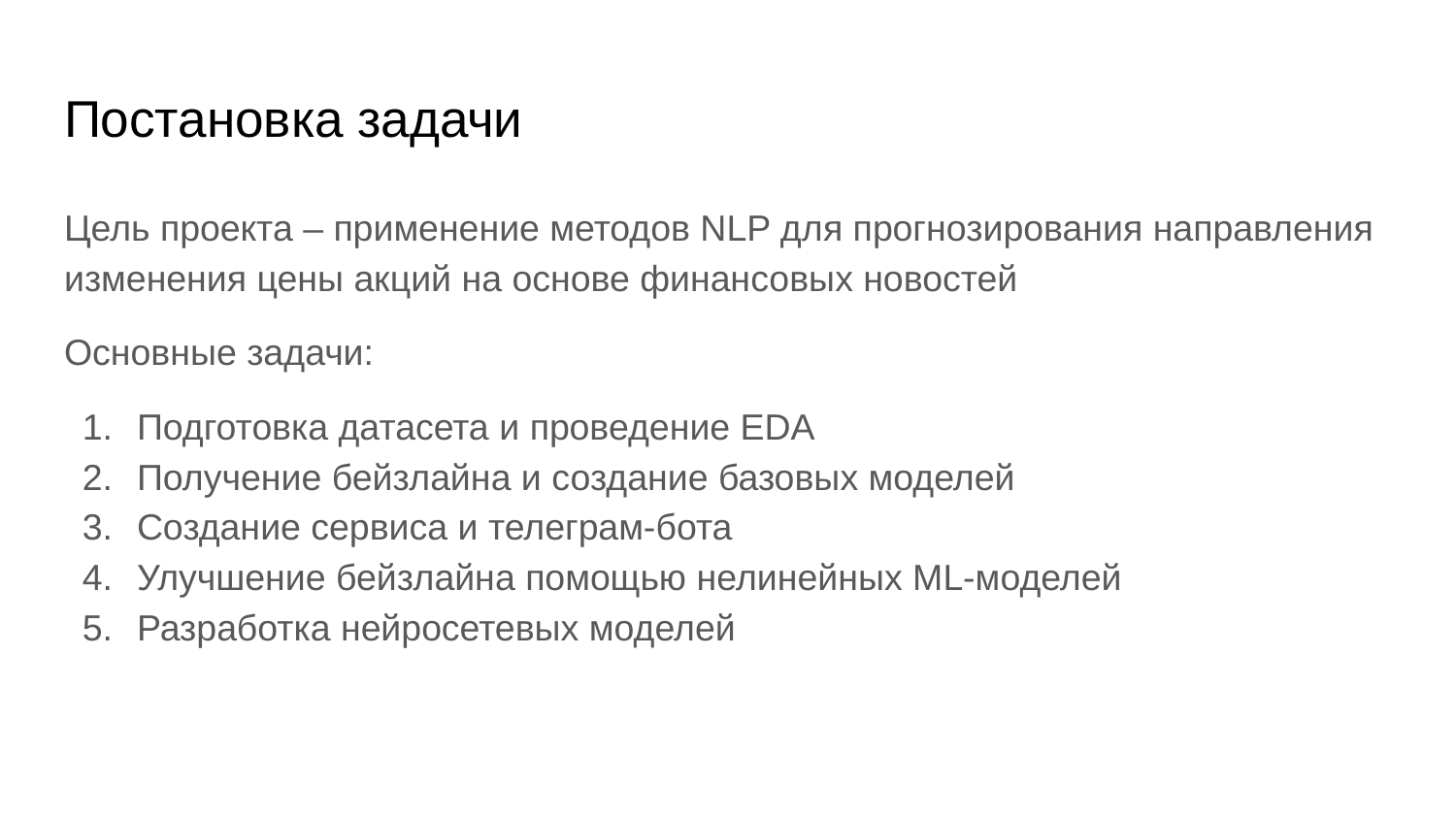

# Постановка задачи
Цель проекта – применение методов NLP для прогнозирования направления изменения цены акций на основе финансовых новостей
Основные задачи:
Подготовка датасета и проведение EDA
Получение бейзлайна и создание базовых моделей
Создание сервиса и телеграм-бота
Улучшение бейзлайна помощью нелинейных ML-моделей
Разработка нейросетевых моделей